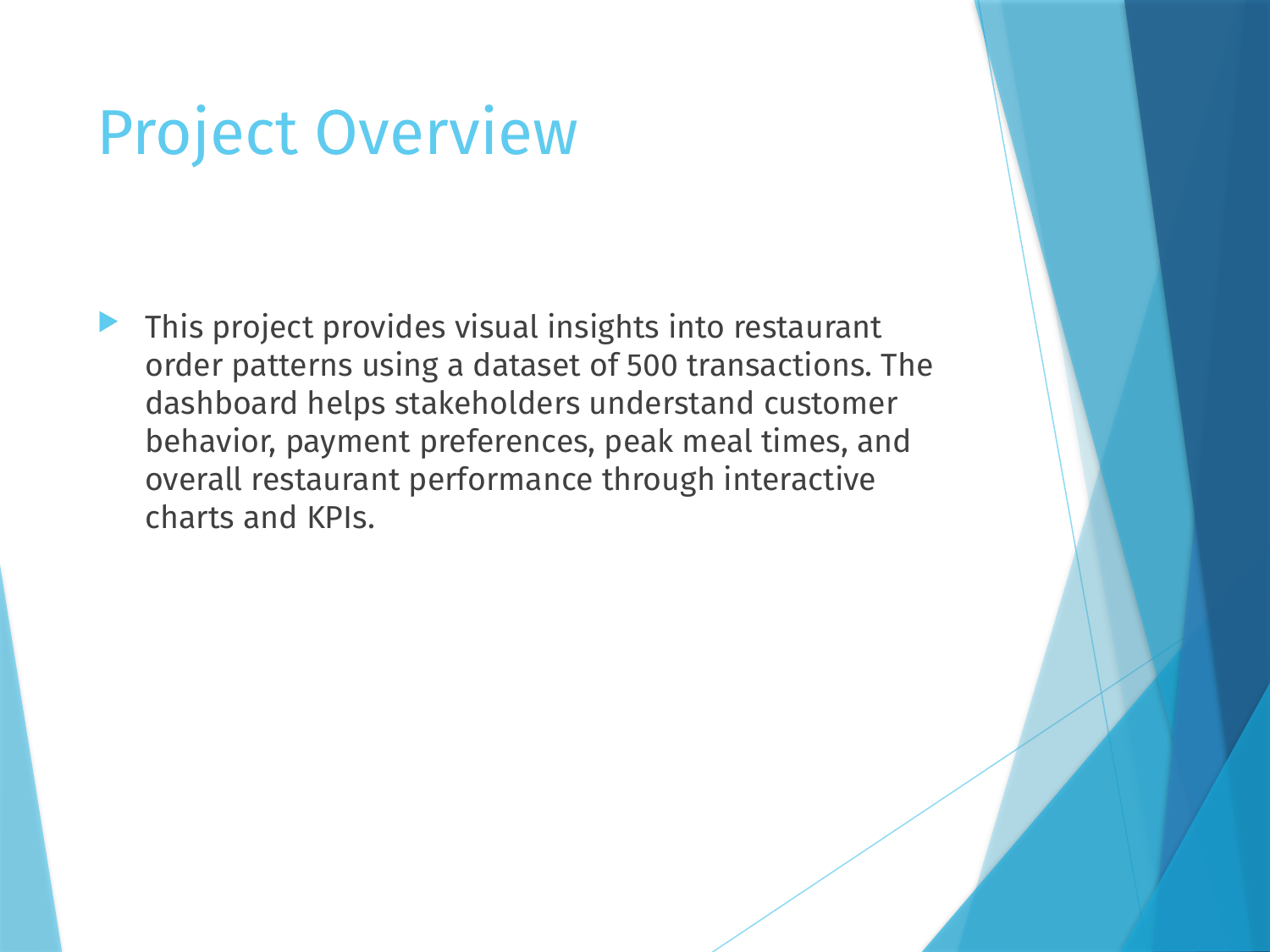

# Project Overview
This project provides visual insights into restaurant order patterns using a dataset of 500 transactions. The dashboard helps stakeholders understand customer behavior, payment preferences, peak meal times, and overall restaurant performance through interactive charts and KPIs.